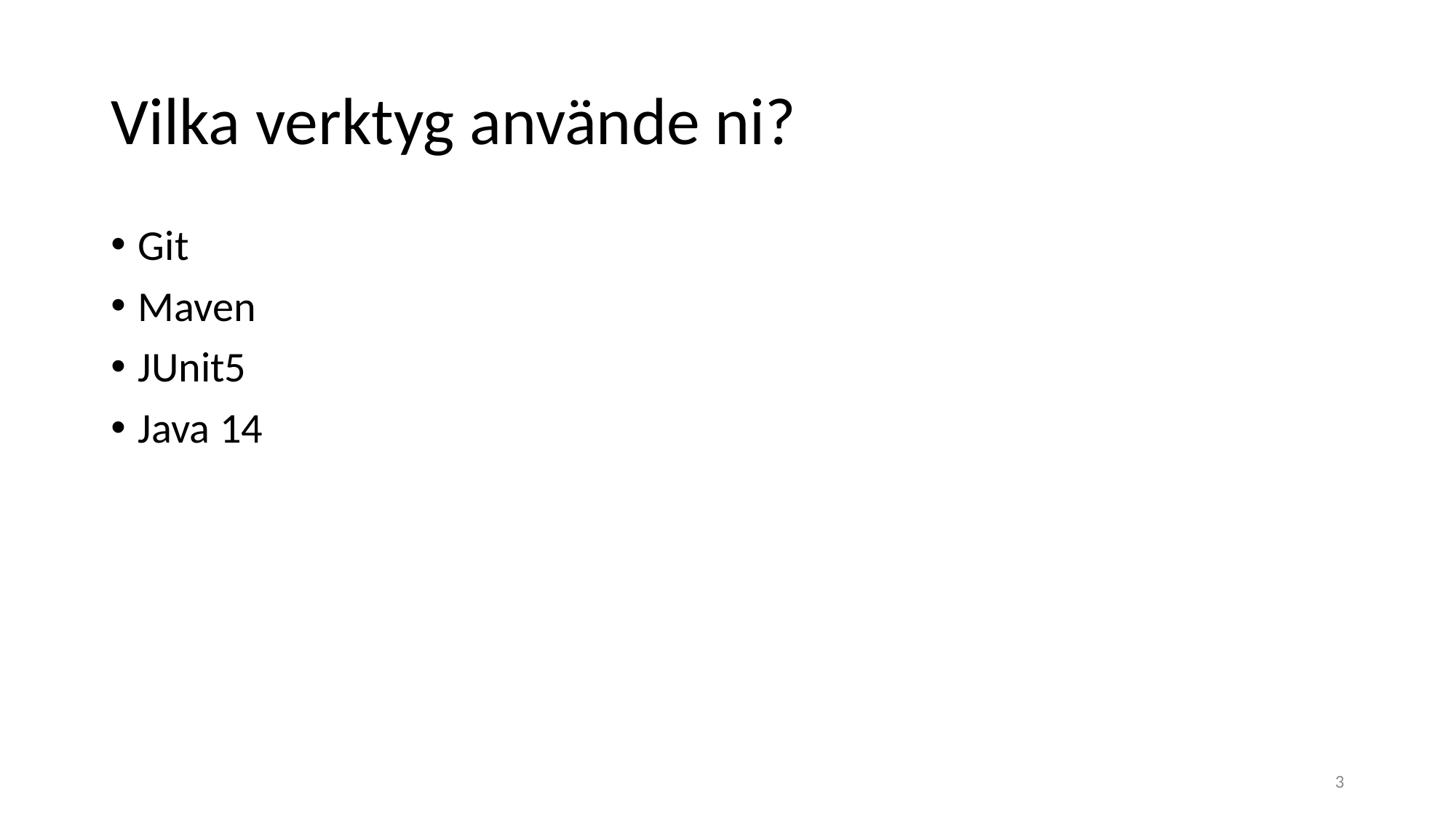

# Vilka verktyg använde ni?
Git
Maven
JUnit5
Java 14

3